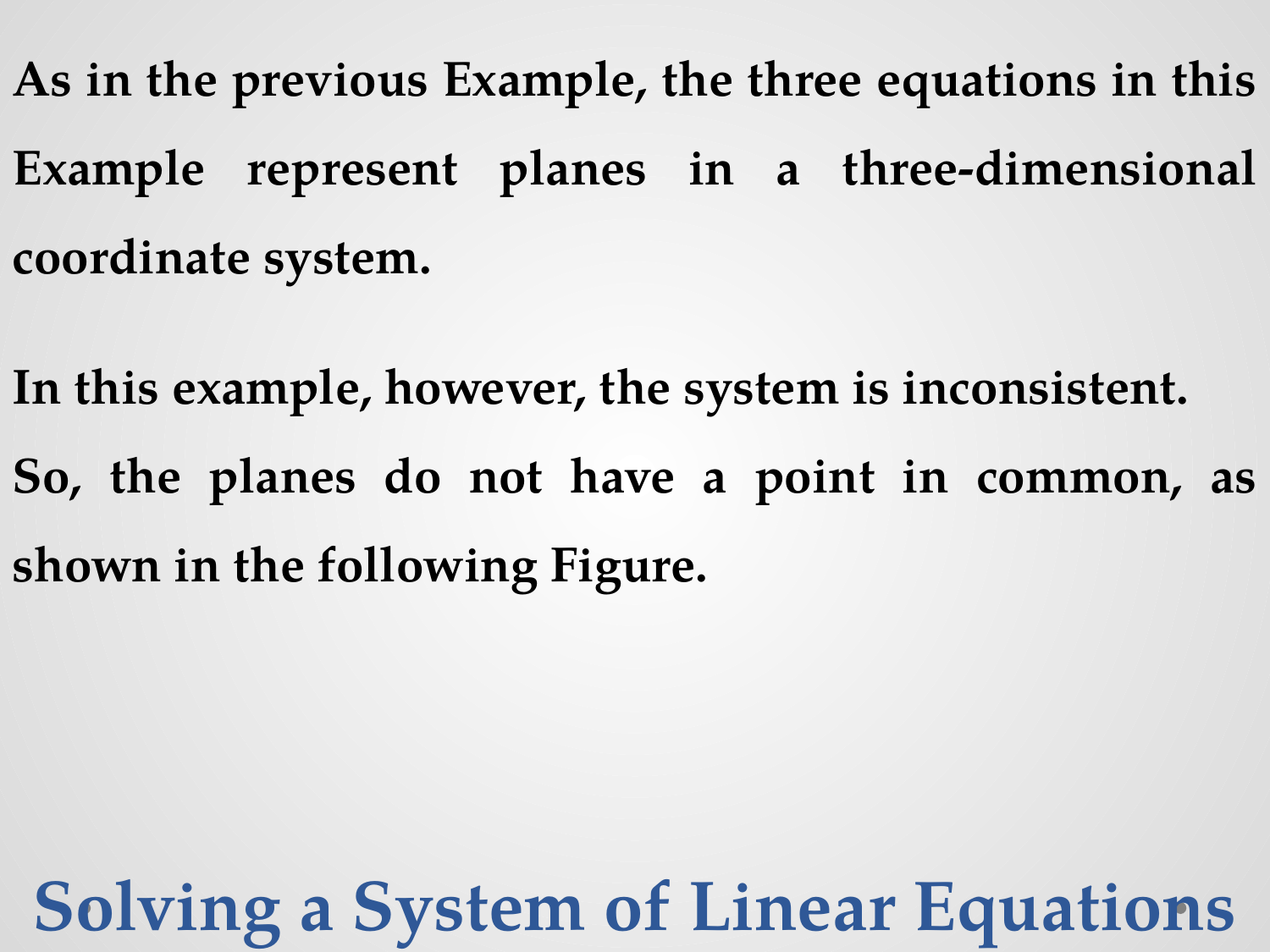

As in the previous Example, the three equations in this Example represent planes in a three-dimensional coordinate system.
In this example, however, the system is inconsistent.
So, the planes do not have a point in common, as shown in the following Figure.
Solving a System of Linear Equations